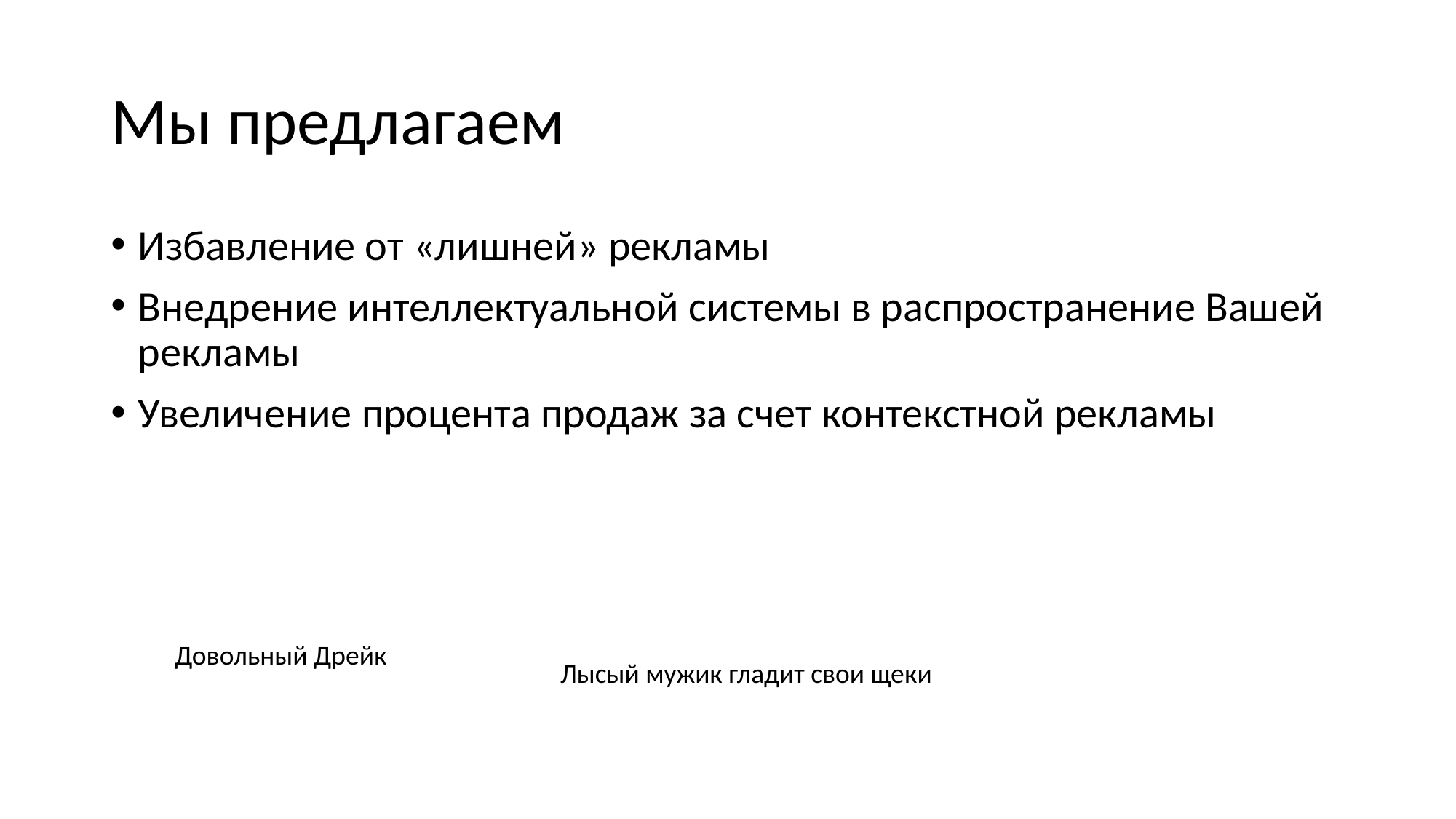

# Мы предлагаем
Избавление от «лишней» рекламы
Внедрение интеллектуальной системы в распространение Вашей рекламы
Увеличение процента продаж за счет контекстной рекламы

Довольный Дрейк
Лысый мужик гладит свои щеки